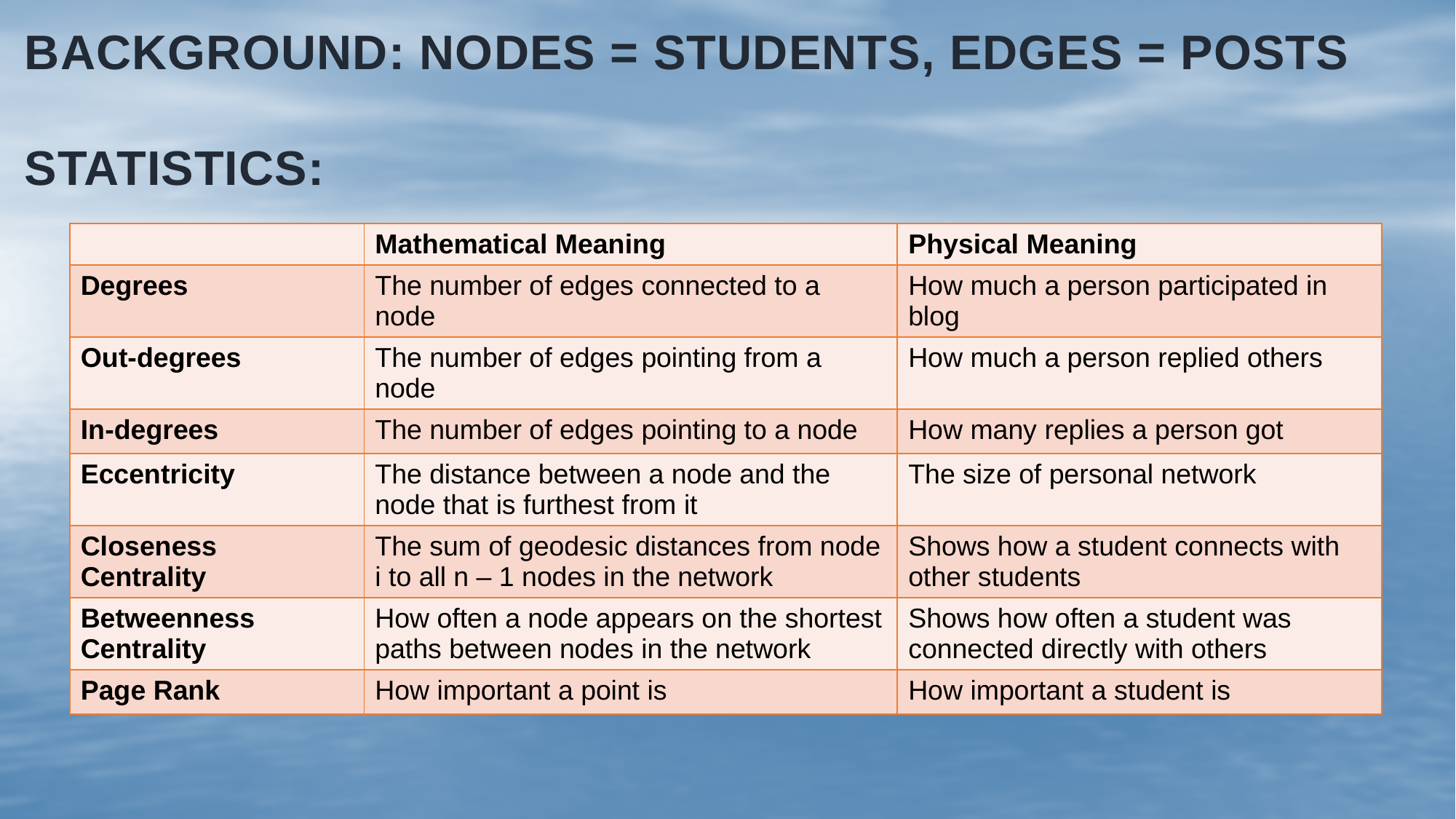

# Background: Nodes = students, edges = posts Statistics:
|  | Mathematical Meaning | Physical Meaning |
| --- | --- | --- |
| Degrees | The number of edges connected to a node | How much a person participated in blog |
| Out-degrees | The number of edges pointing from a node | How much a person replied others |
| In-degrees | The number of edges pointing to a node | How many replies a person got |
| Eccentricity | The distance between a node and the node that is furthest from it | The size of personal network |
| Closeness Centrality | The sum of geodesic distances from node i to all n – 1 nodes in the network | Shows how a student connects with other students |
| Betweenness Centrality | How often a node appears on the shortest paths between nodes in the network | Shows how often a student was connected directly with others |
| Page Rank | How important a point is | How important a student is |